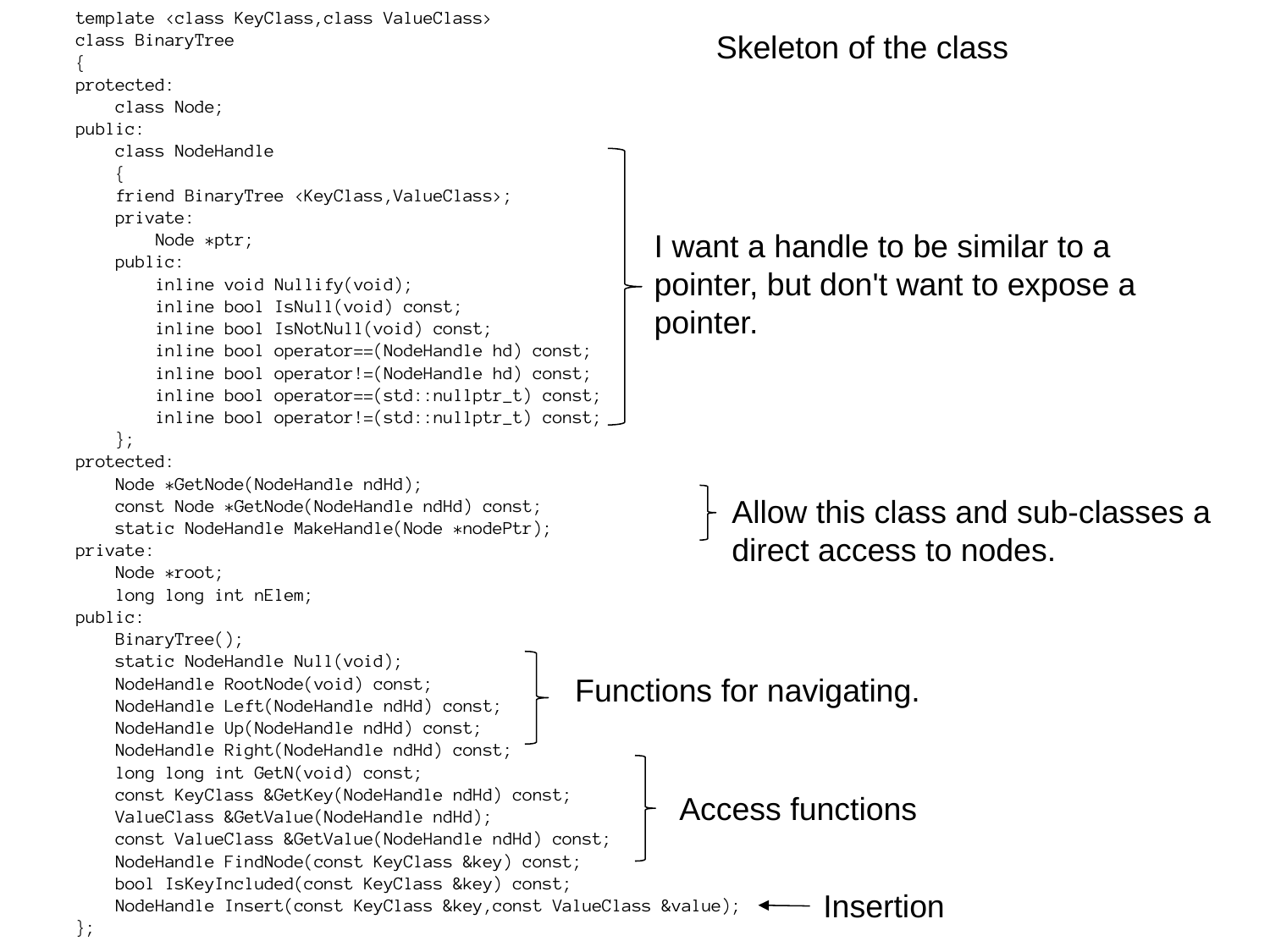

template <class KeyClass,class ValueClass>
class BinaryTree
{
protected:
    class Node;
public:
    class NodeHandle
    {
    friend BinaryTree <KeyClass,ValueClass>;
    private:
        Node *ptr;
    public:
        inline void Nullify(void);
        inline bool IsNull(void) const;
        inline bool IsNotNull(void) const;
        inline bool operator==(NodeHandle hd) const;
        inline bool operator!=(NodeHandle hd) const;
        inline bool operator==(std::nullptr_t) const;
        inline bool operator!=(std::nullptr_t) const;
    };
protected:
    Node *GetNode(NodeHandle ndHd);
    const Node *GetNode(NodeHandle ndHd) const;
    static NodeHandle MakeHandle(Node *nodePtr);
private:
    Node *root;
    long long int nElem;
public:
    BinaryTree();
    static NodeHandle Null(void);
    NodeHandle RootNode(void) const;
    NodeHandle Left(NodeHandle ndHd) const;
    NodeHandle Up(NodeHandle ndHd) const;
    NodeHandle Right(NodeHandle ndHd) const;
    long long int GetN(void) const;
    const KeyClass &GetKey(NodeHandle ndHd) const;
    ValueClass &GetValue(NodeHandle ndHd);
    const ValueClass &GetValue(NodeHandle ndHd) const;
    NodeHandle FindNode(const KeyClass &key) const;
    bool IsKeyIncluded(const KeyClass &key) const;
    NodeHandle Insert(const KeyClass &key,const ValueClass &value);
};
Skeleton of the class

I want a handle to be similar to a pointer, but don't want to expose a pointer.

Allow this class and sub-classes a direct access to nodes.

Functions for navigating.

Access functions
Insertion